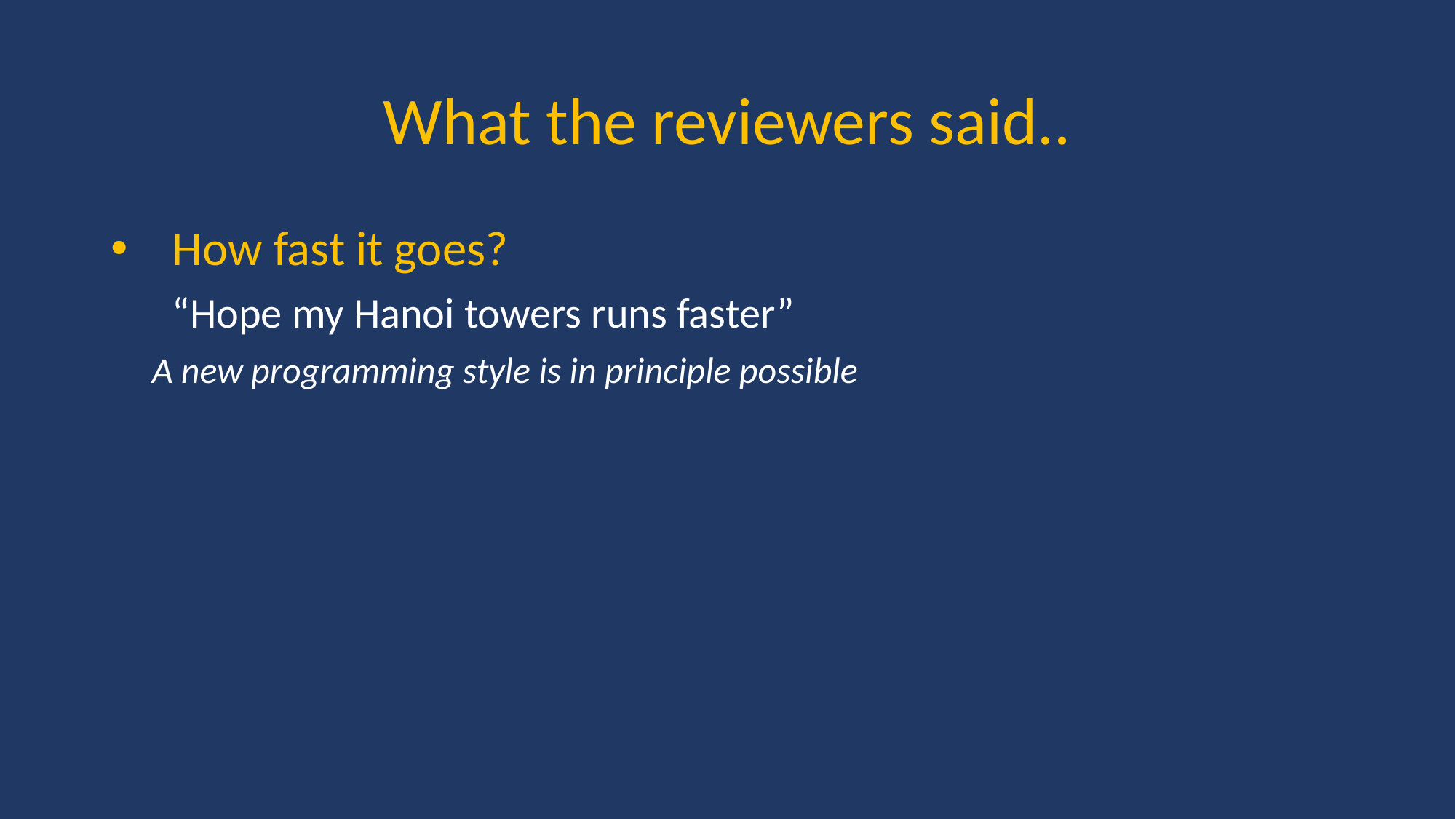

# What the reviewers said..
How fast it goes?
	“Hope my Hanoi towers runs faster”
     A new programming style is in principle possible